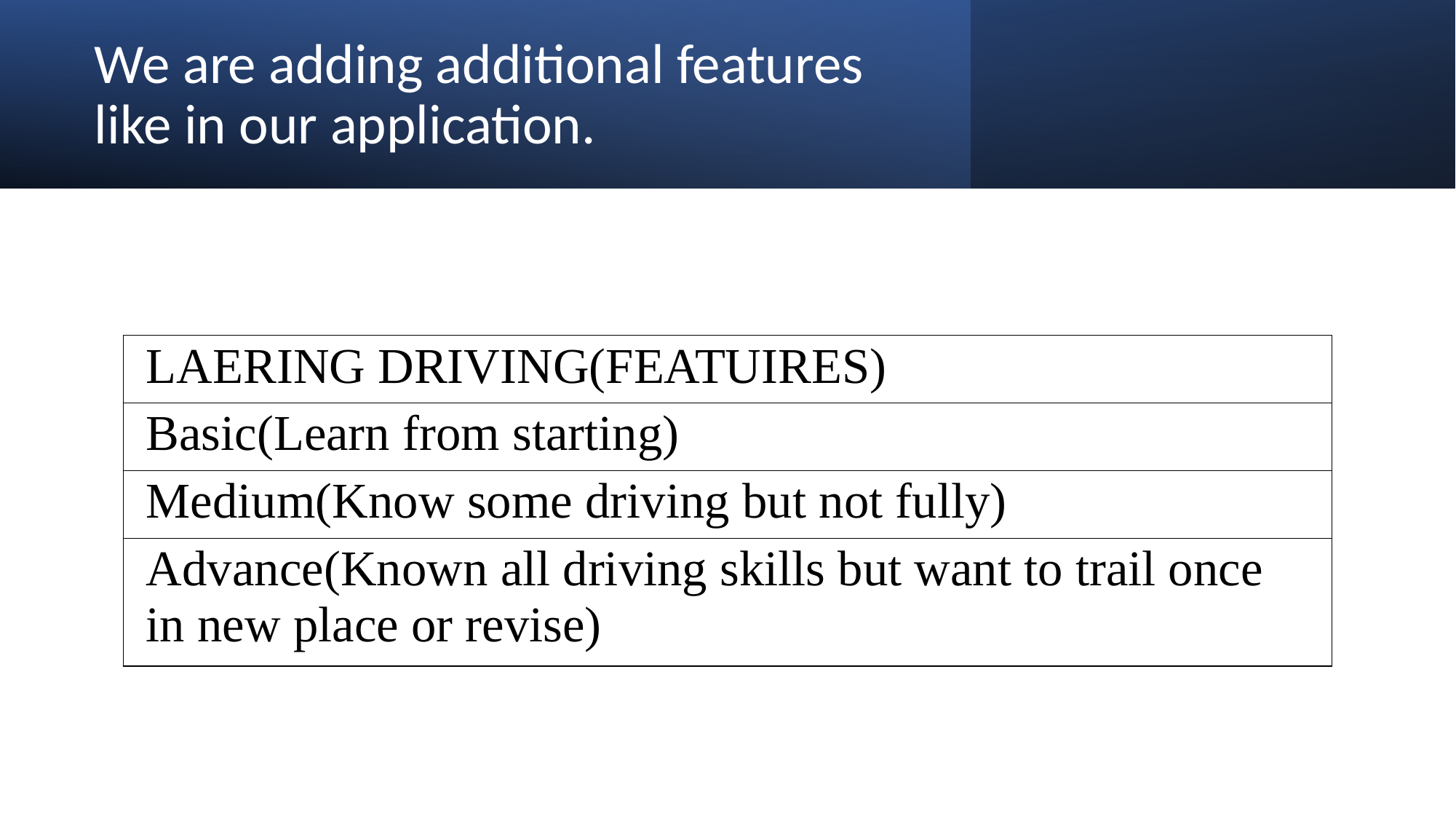

# We are adding additional features like in our application.

| LAERING DRIVING(FEATUIRES) |
| --- |
| Basic(Learn from starting) |
| Medium(Know some driving but not fully) |
| Advance(Known all driving skills but want to trail once in new place or revise) |